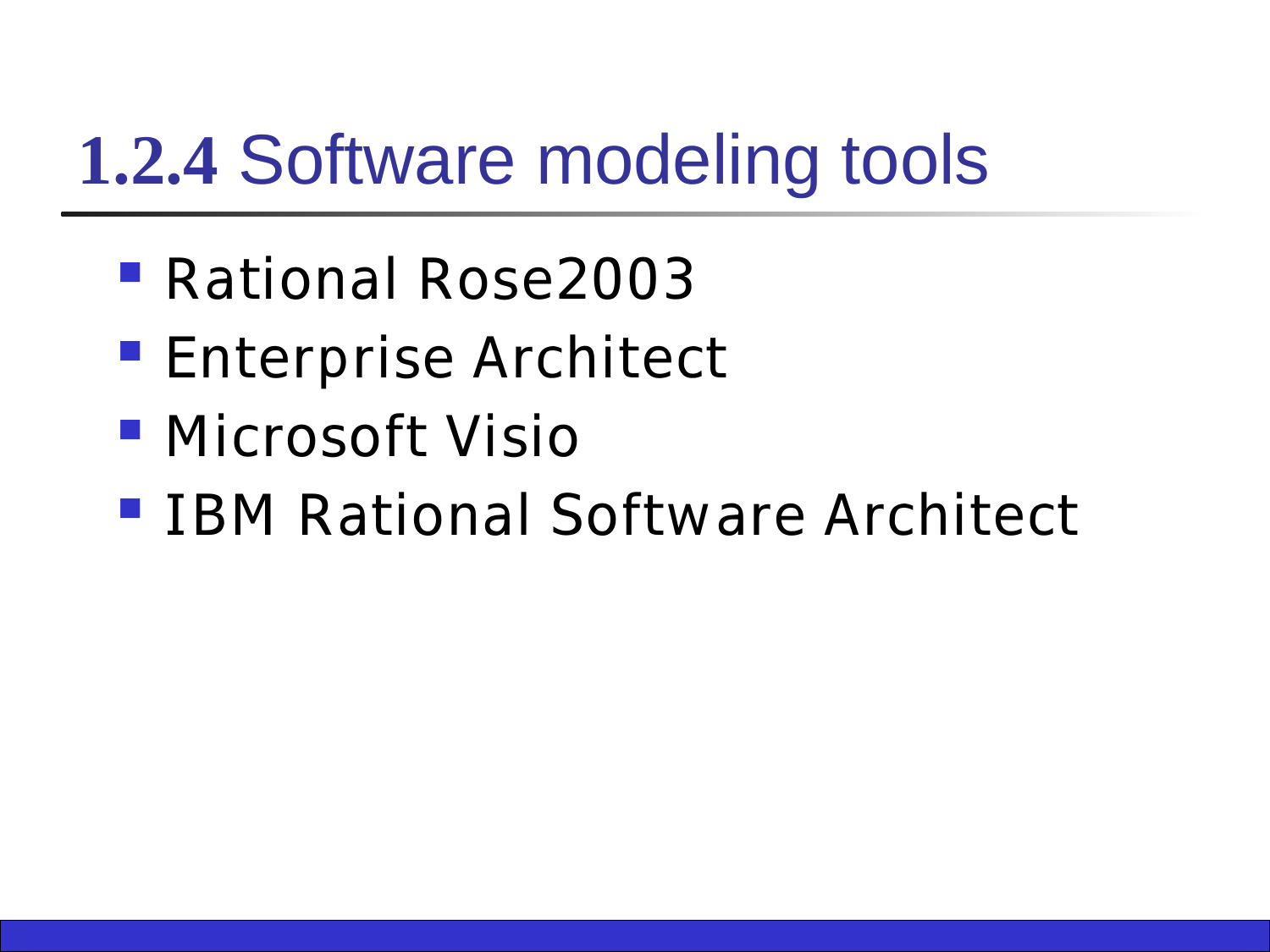

# 1.2.4 Software modeling tools
Rational Rose2003
Enterprise Architect
Microsoft Visio
IBM Rational Software Architect